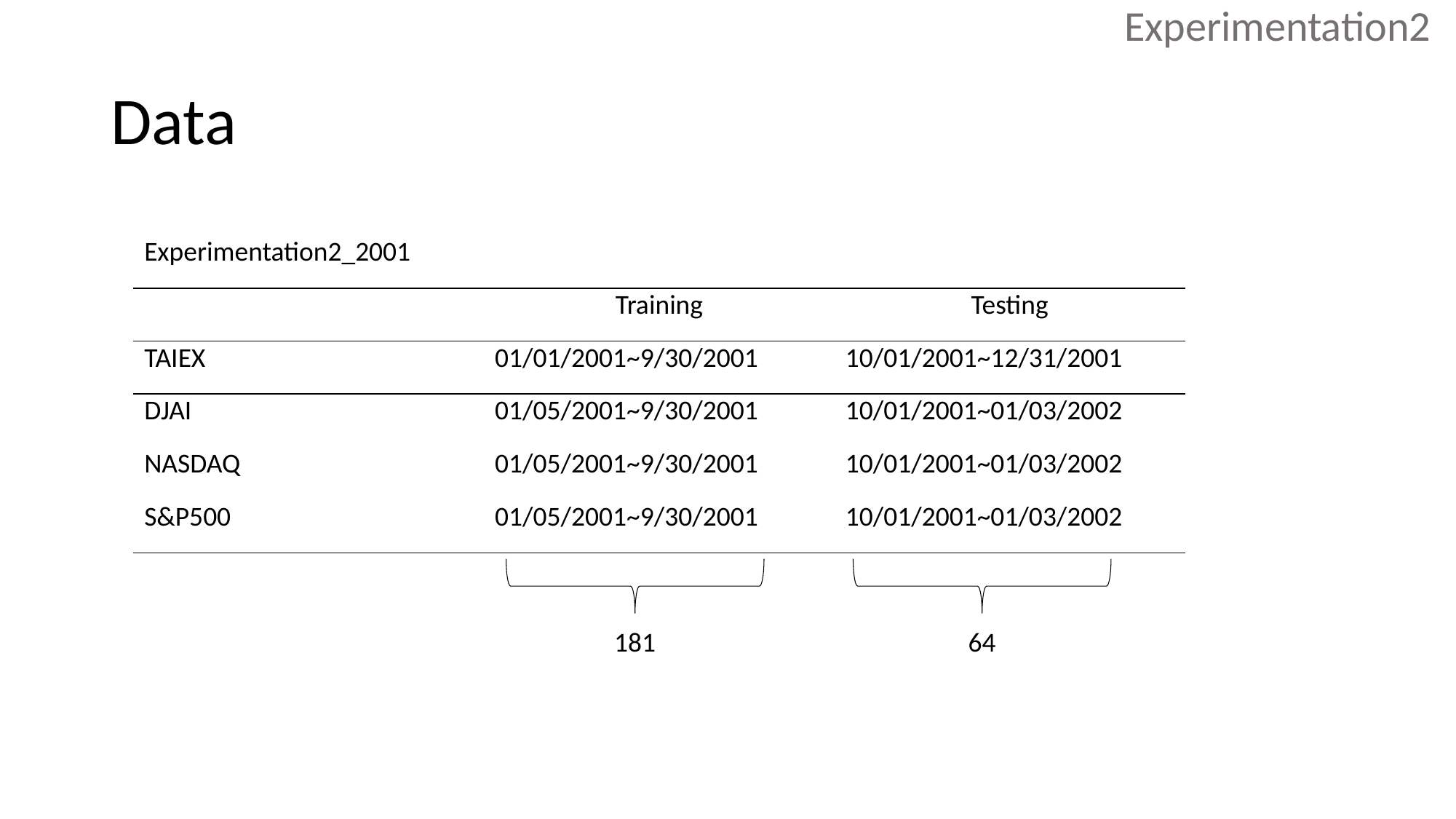

Experimentation2
# Data
| Experimentation2\_2001 |  |  |
| --- | --- | --- |
|  | Training | Testing |
| TAIEX | 01/01/2001~9/30/2001 | 10/01/2001~12/31/2001 |
| DJAI | 01/05/2001~9/30/2001 | 10/01/2001~01/03/2002 |
| NASDAQ | 01/05/2001~9/30/2001 | 10/01/2001~01/03/2002 |
| S&P500 | 01/05/2001~9/30/2001 | 10/01/2001~01/03/2002 |

181
64